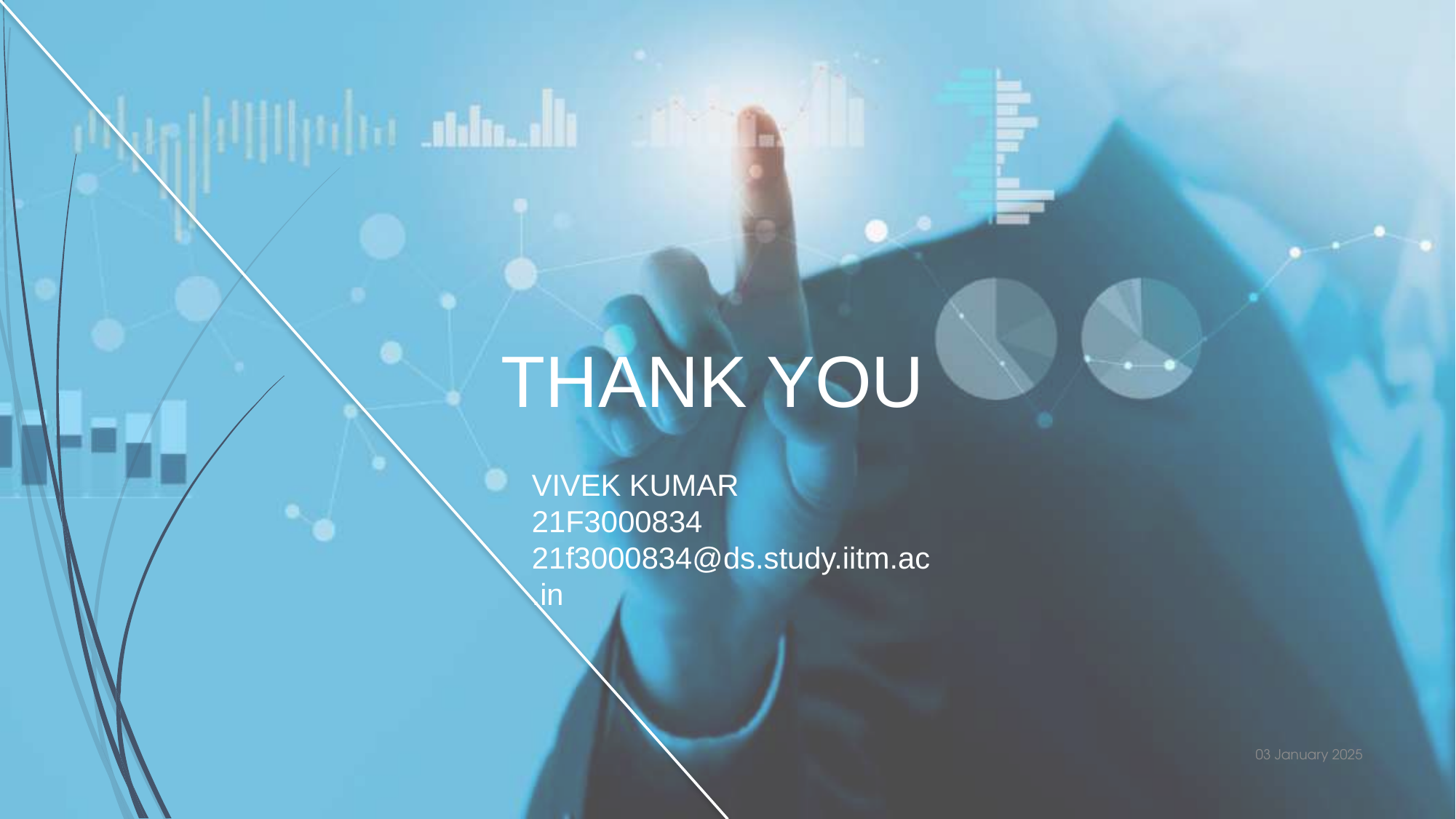

# THANK YOU
VIVEK KUMAR
21F3000834
21f3000834@ds.study.iitm.ac.in
03 January 2025